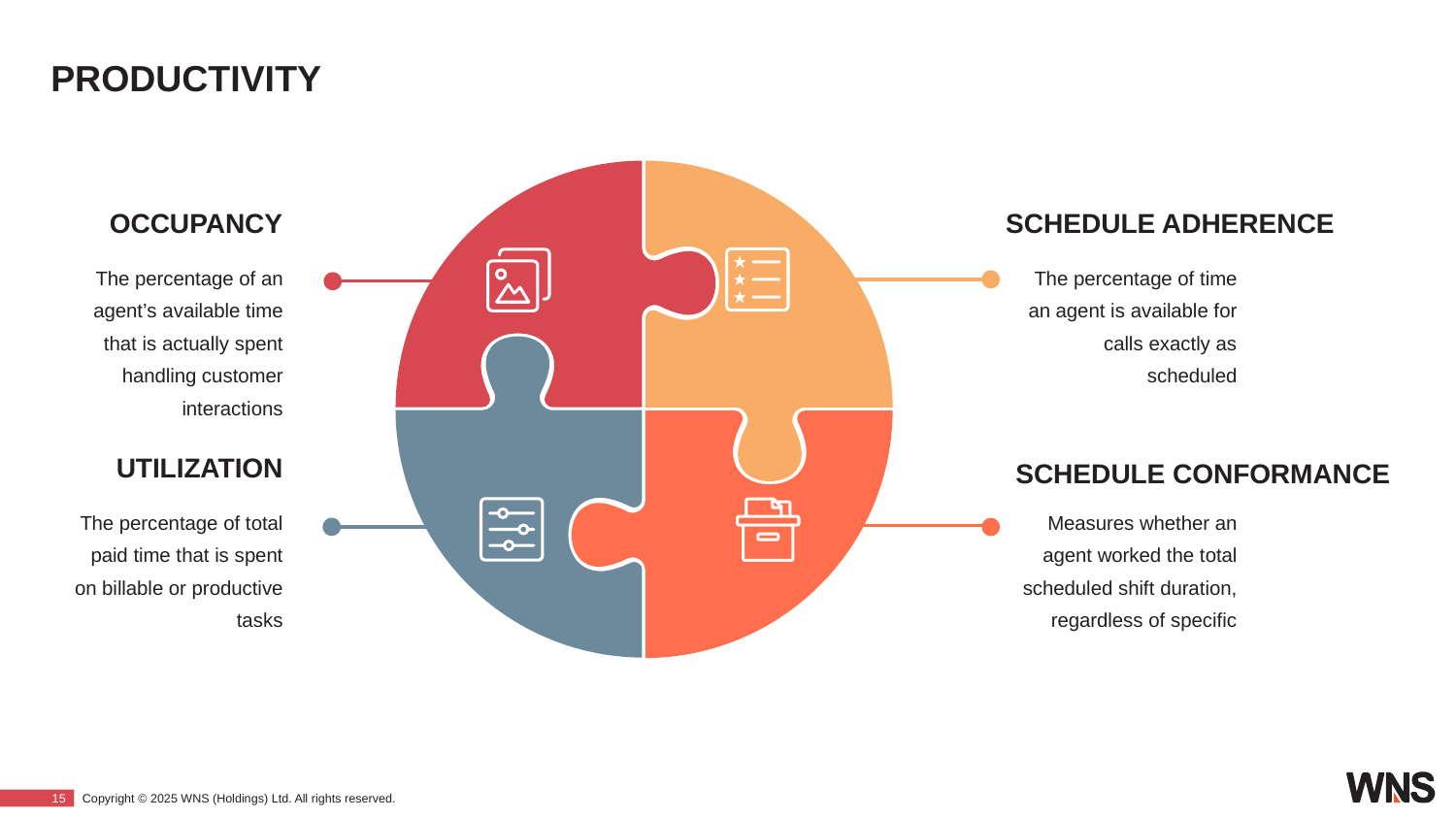

# PRODUCTIVITY

OCCUPANCY
SCHEDULE ADHERENCE

The percentage of an agent’s available time that is actually spent handling customer interactions
The percentage of time an agent is available for calls exactly as scheduled

UTILIZATION
SCHEDULE CONFORMANCE
The percentage of total paid time that is spent on billable or productive tasks
Measures whether an agent worked the total scheduled shift duration, regardless of specific